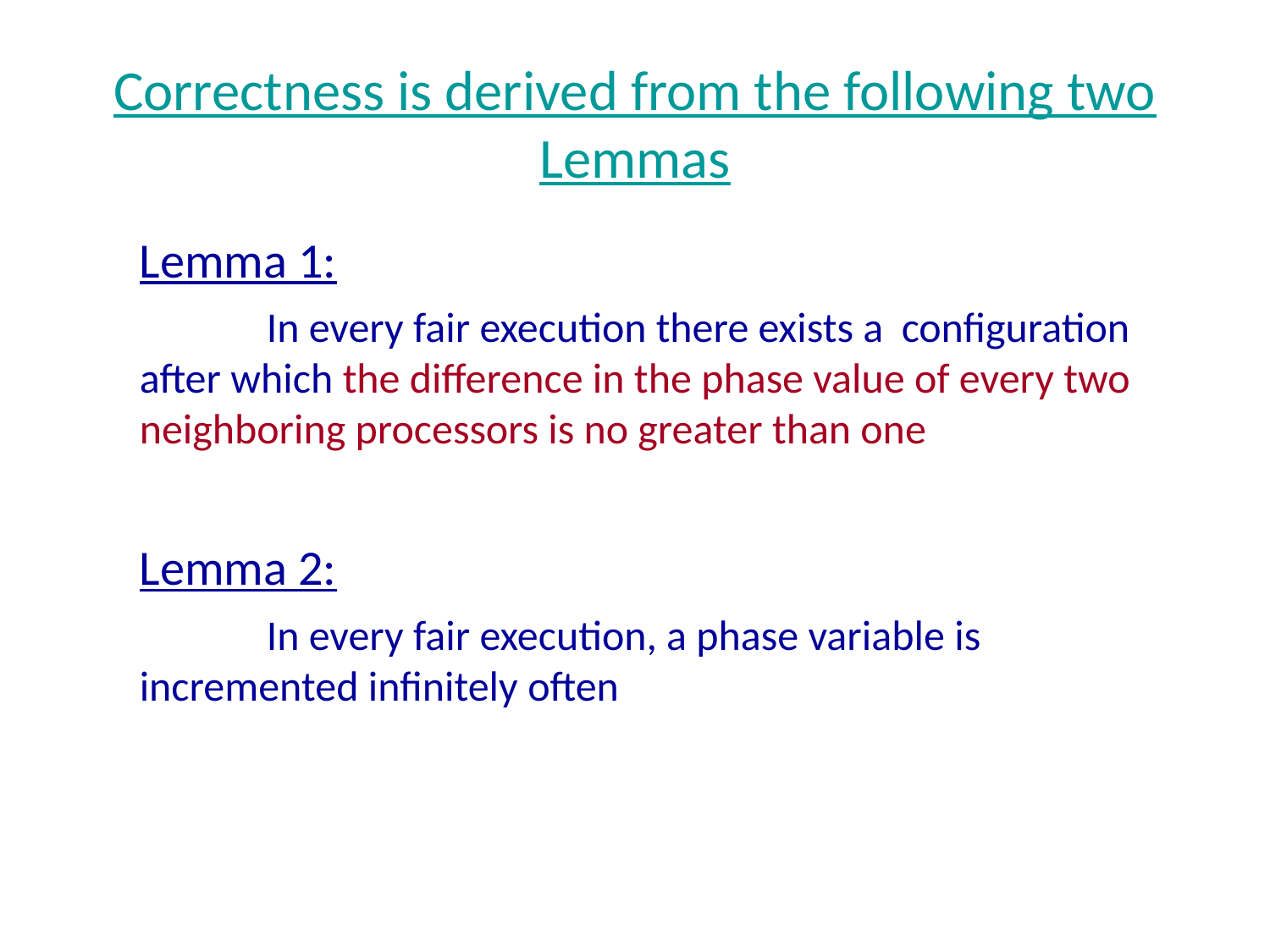

# Correctness is derived from the following two Lemmas
Lemma 1:
	In every fair execution there exists a 	configuration after which the difference in the phase value of every two neighboring processors is no greater than one

Lemma 2:
	In every fair execution, a phase variable is 	incremented infinitely often